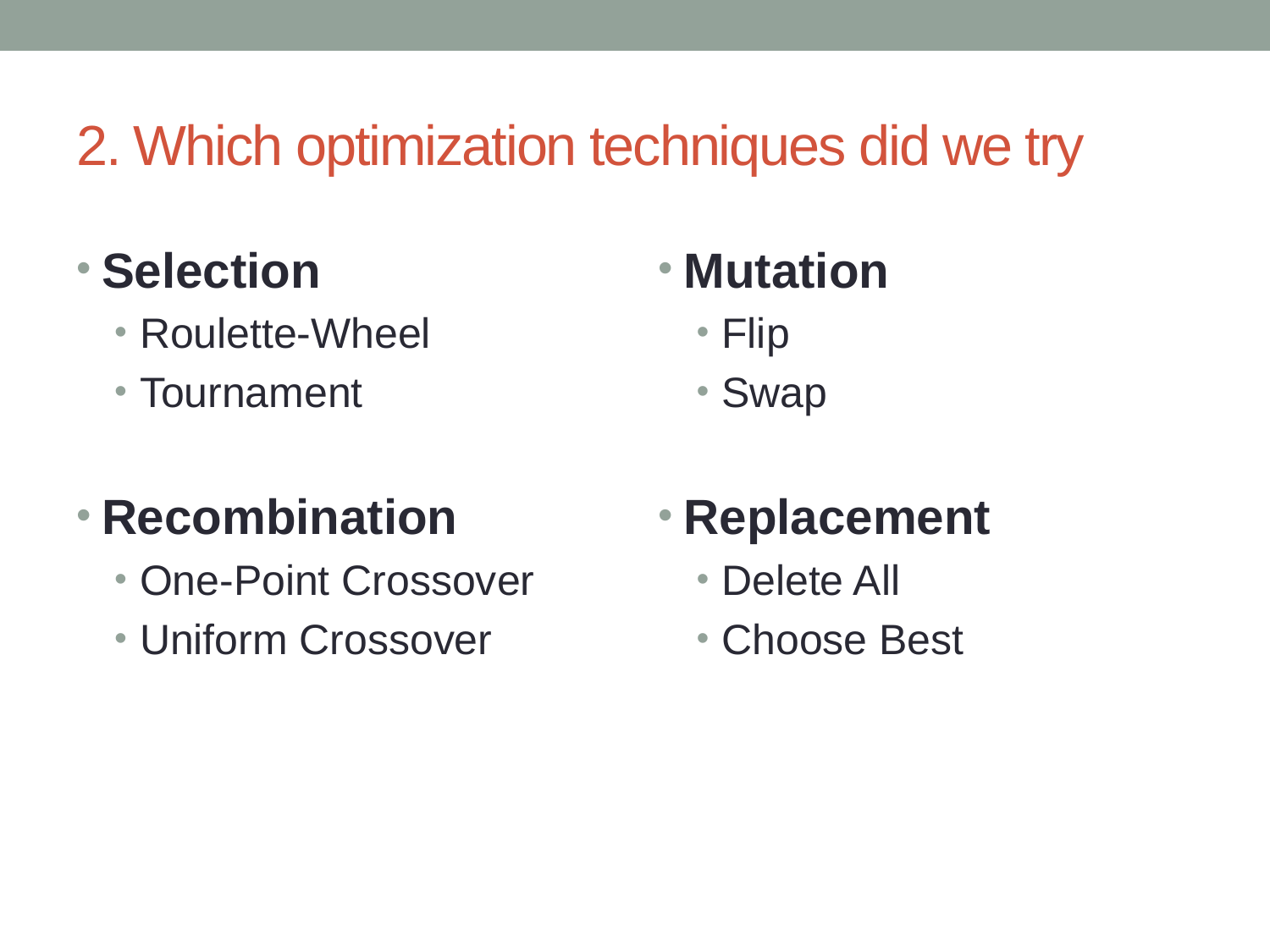

# 2. Which optimization techniques did we try
Selection
Roulette-Wheel
Tournament

Recombination
One-Point Crossover
Uniform Crossover

Mutation
Flip
Swap

Replacement
Delete All
Choose Best